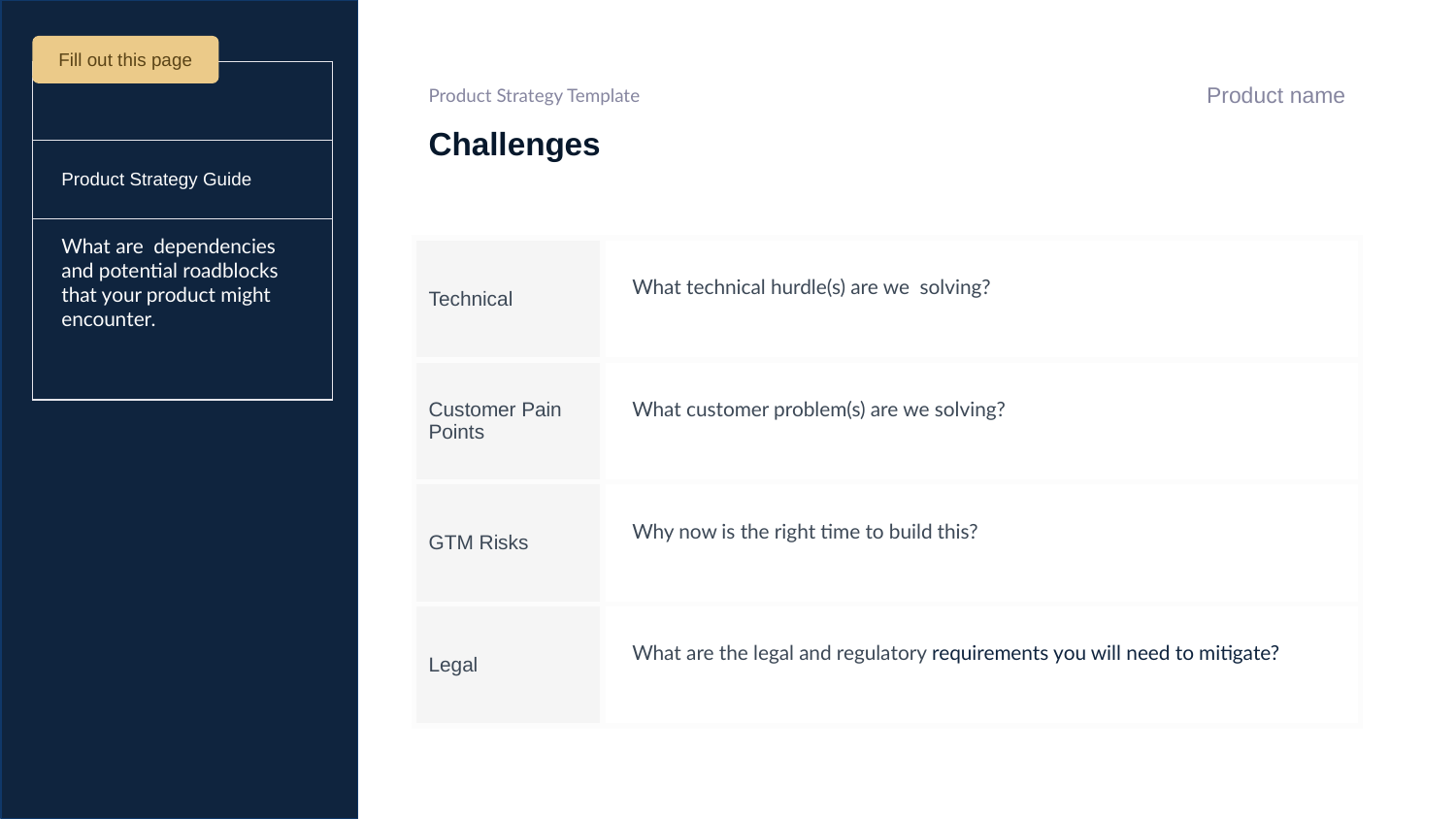

Fill out this page
|  |  |  |
| --- | --- | --- |
| Product Strategy Guide |  |  |
| What are dependencies and potential roadblocks that your product might encounter. |  |  |
|  |  |  |
|  |  |  |
Product name
Product Strategy Template
# Challenges
| Technical | What technical hurdle(s) are we solving? |
| --- | --- |
| Customer Pain Points | What customer problem(s) are we solving? |
| GTM Risks | Why now is the right time to build this? |
| Legal | What are the legal and regulatory requirements you will need to mitigate? |